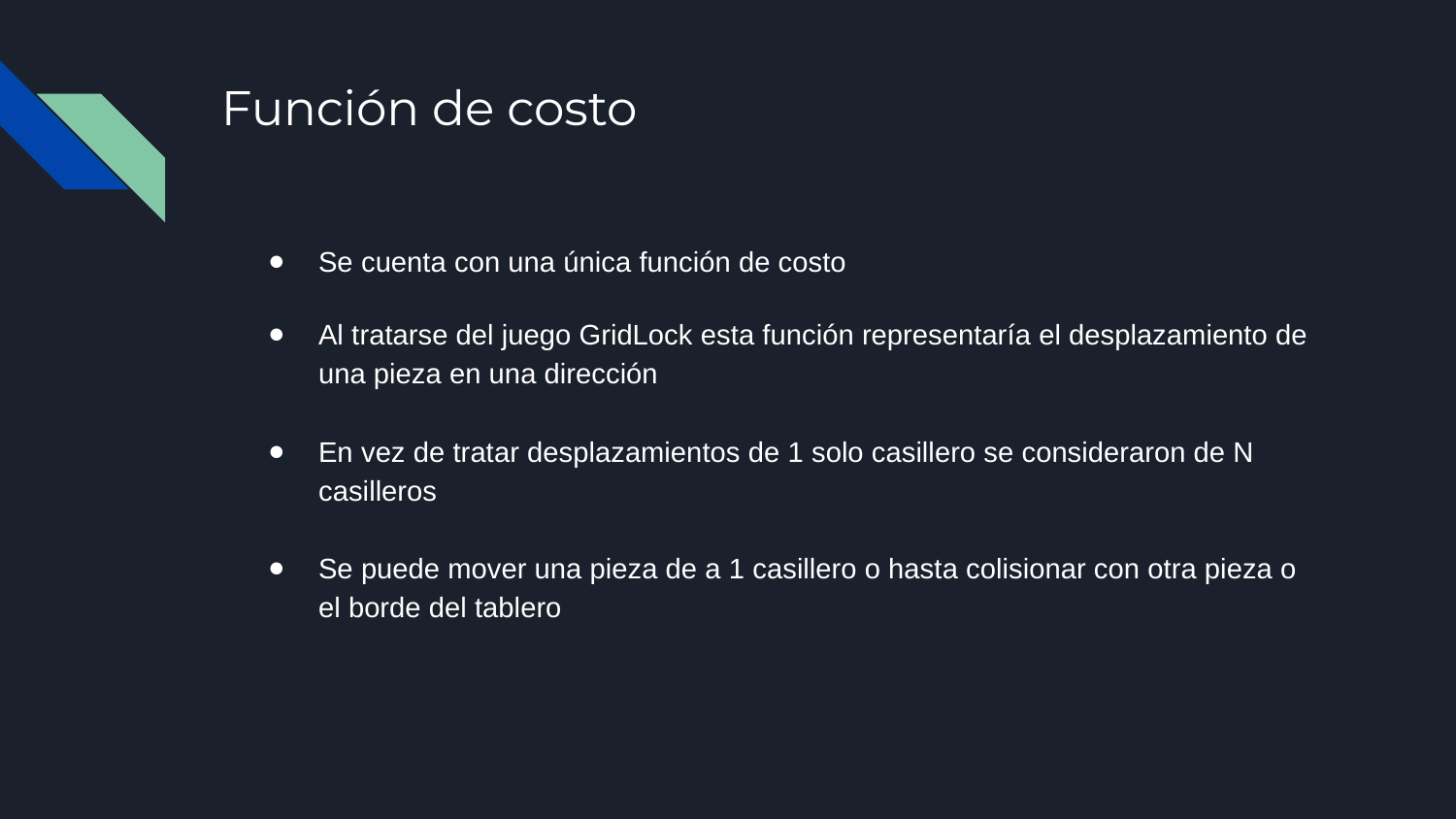

# Función de costo
Se cuenta con una única función de costo

Al tratarse del juego GridLock esta función representaría el desplazamiento de una pieza en una dirección

En vez de tratar desplazamientos de 1 solo casillero se consideraron de N casilleros

Se puede mover una pieza de a 1 casillero o hasta colisionar con otra pieza o el borde del tablero